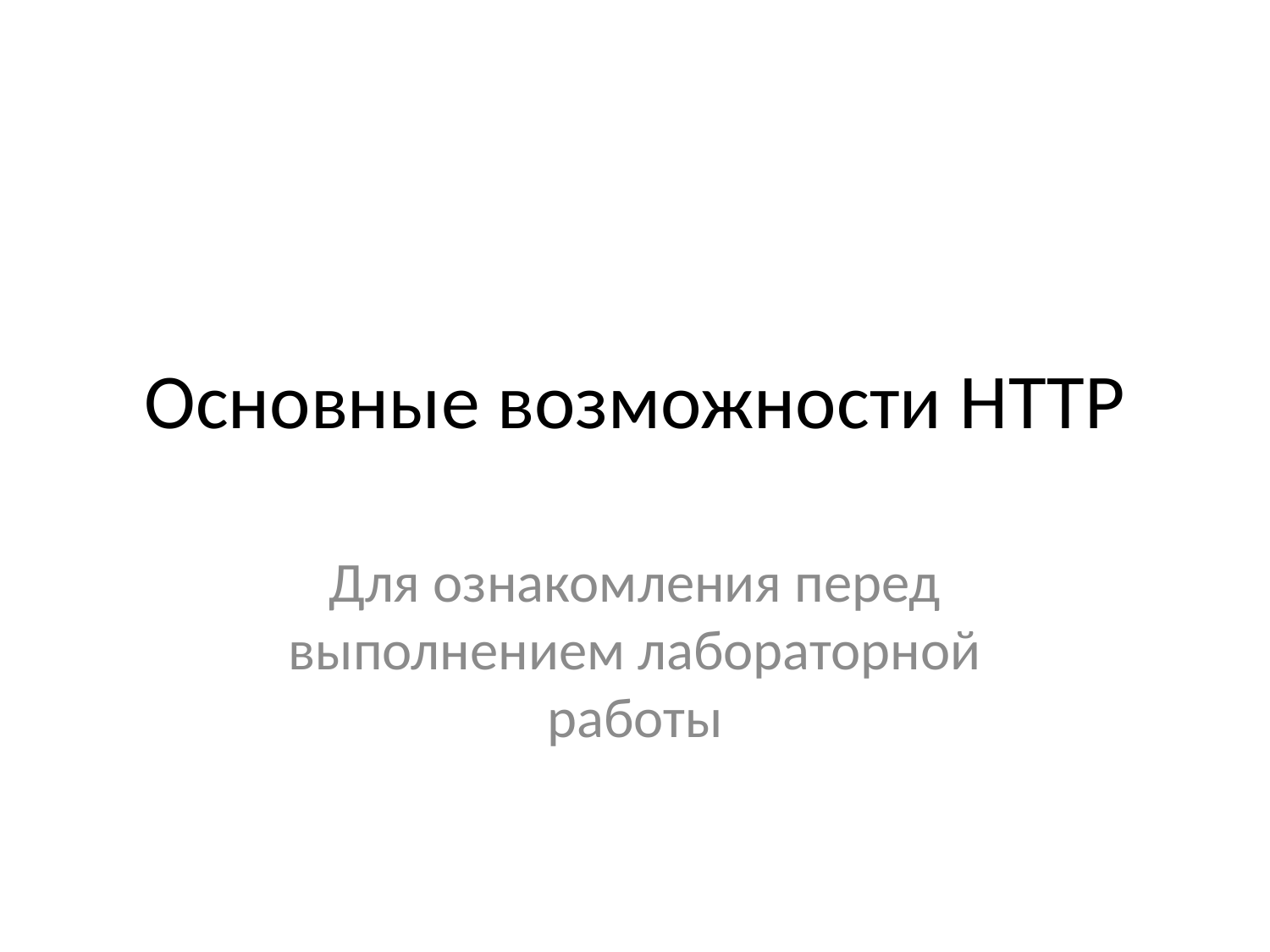

# Основные возможности HTTP
Для ознакомления перед выполнением лабораторной работы